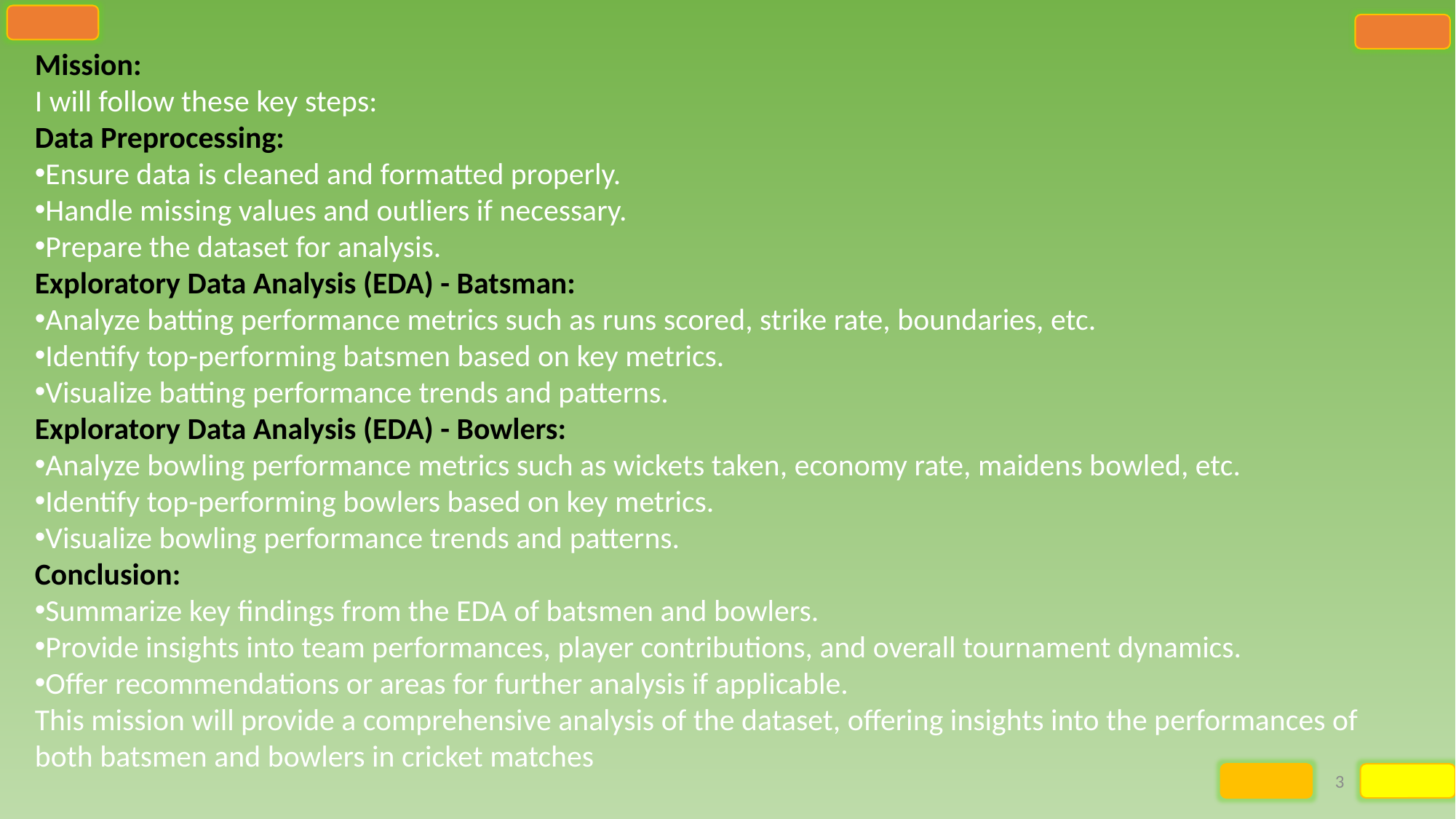

Mission:
I will follow these key steps:
Data Preprocessing:
Ensure data is cleaned and formatted properly.
Handle missing values and outliers if necessary.
Prepare the dataset for analysis.
Exploratory Data Analysis (EDA) - Batsman:
Analyze batting performance metrics such as runs scored, strike rate, boundaries, etc.
Identify top-performing batsmen based on key metrics.
Visualize batting performance trends and patterns.
Exploratory Data Analysis (EDA) - Bowlers:
Analyze bowling performance metrics such as wickets taken, economy rate, maidens bowled, etc.
Identify top-performing bowlers based on key metrics.
Visualize bowling performance trends and patterns.
Conclusion:
Summarize key findings from the EDA of batsmen and bowlers.
Provide insights into team performances, player contributions, and overall tournament dynamics.
Offer recommendations or areas for further analysis if applicable.
This mission will provide a comprehensive analysis of the dataset, offering insights into the performances of both batsmen and bowlers in cricket matches
3